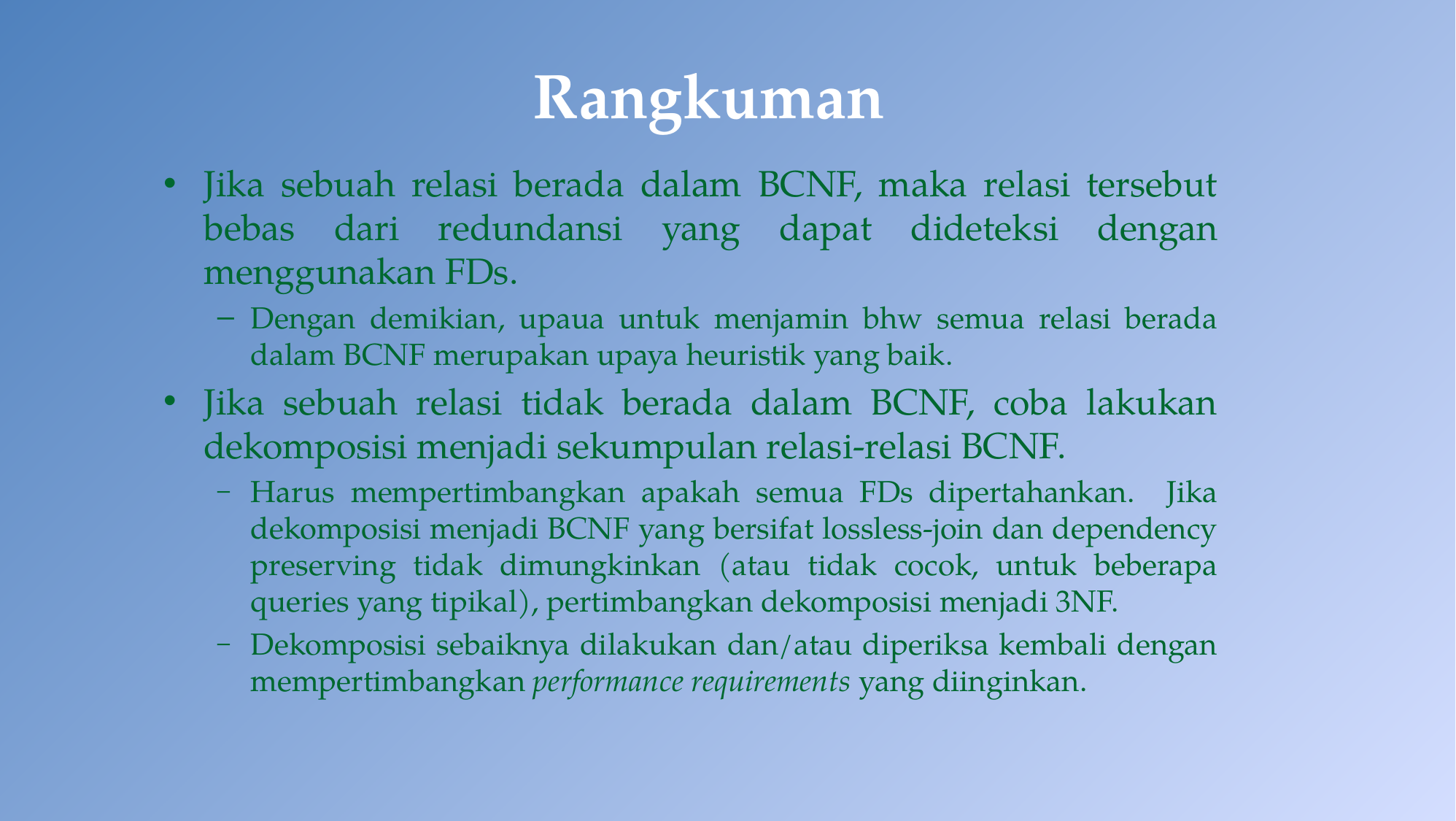

# Rangkuman
Jika sebuah relasi berada dalam BCNF, maka relasi tersebut bebas dari redundansi yang dapat dideteksi dengan menggunakan FDs.
Dengan demikian, upaua untuk menjamin bhw semua relasi berada dalam BCNF merupakan upaya heuristik yang baik.
Jika sebuah relasi tidak berada dalam BCNF, coba lakukan dekomposisi menjadi sekumpulan relasi-relasi BCNF.
Harus mempertimbangkan apakah semua FDs dipertahankan.  Jika dekomposisi menjadi BCNF yang bersifat lossless-join dan dependency preserving tidak dimungkinkan (atau tidak cocok, untuk beberapa queries yang tipikal), pertimbangkan dekomposisi menjadi 3NF.
Dekomposisi sebaiknya dilakukan dan/atau diperiksa kembali dengan mempertimbangkan performance requirements yang diinginkan.